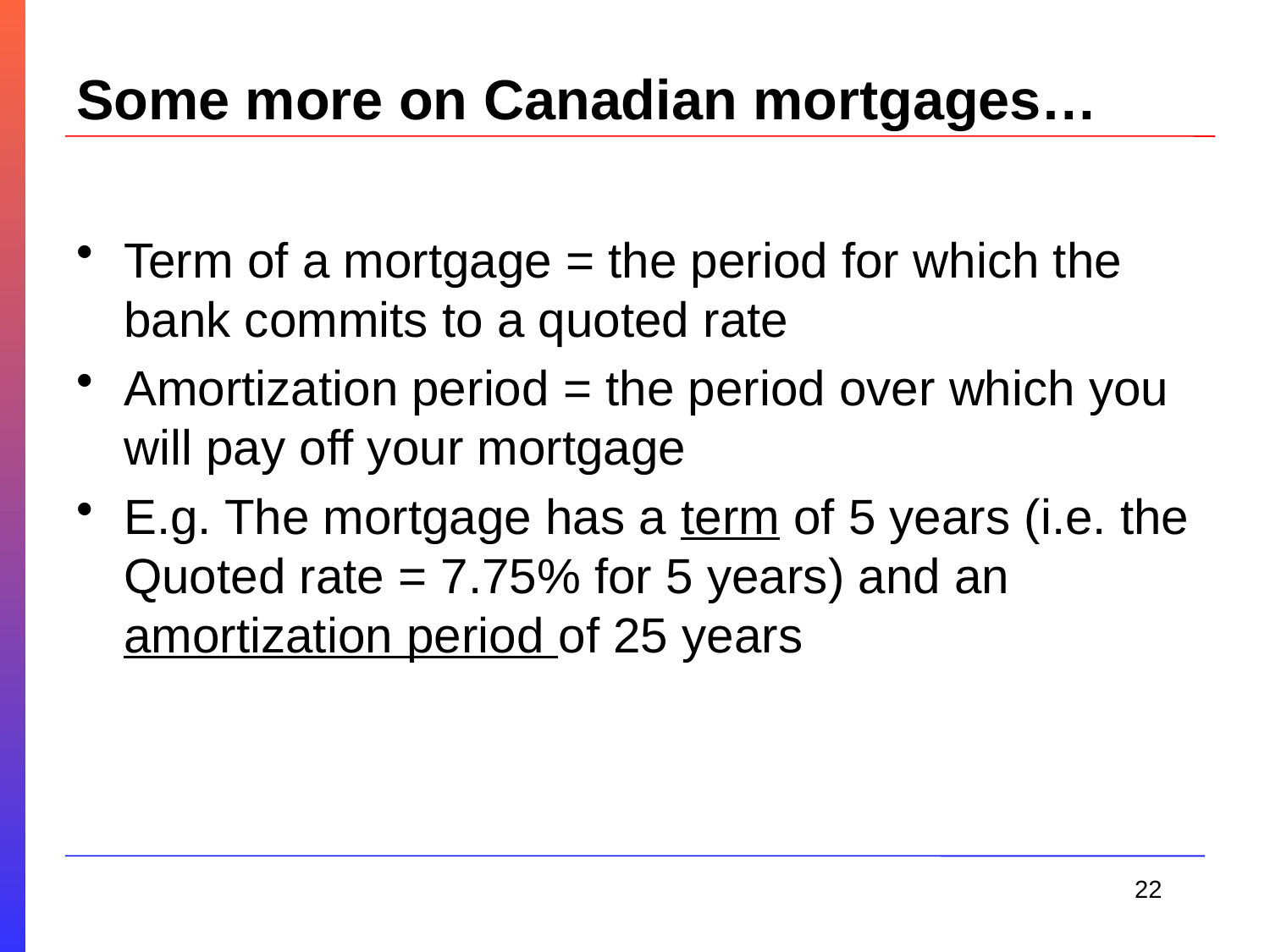

# Some more on Canadian mortgages…
Term of a mortgage = the period for which the bank commits to a quoted rate
Amortization period = the period over which you will pay off your mortgage
E.g. The mortgage has a term of 5 years (i.e. the Quoted rate = 7.75% for 5 years) and an amortization period of 25 years
22